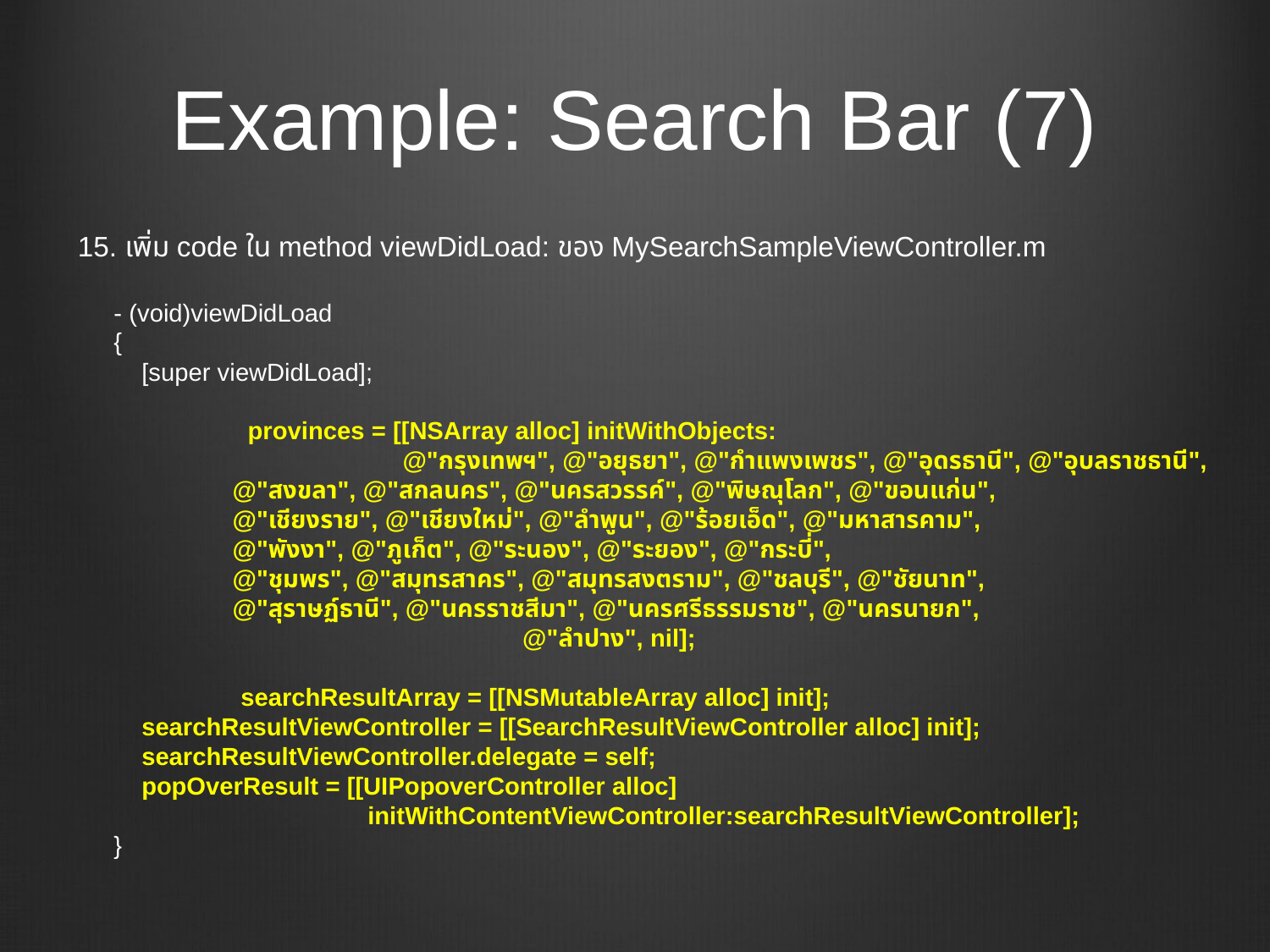

# Example: Search Bar (7)
15. เพิ่ม code ใน method viewDidLoad: ของ MySearchSampleViewController.m
- (void)viewDidLoad
{
    [super viewDidLoad];

	 provinces = [[NSArray alloc] initWithObjects:
		     @"กรุงเทพฯ", @"อยุธยา", @"กำแพงเพชร", @"อุดรธานี", @"อุบลราชธานี",
                 @"สงขลา", @"สกลนคร", @"นครสวรรค์", @"พิษณุโลก", @"ขอนแก่น",
                 @"เชียงราย", @"เชียงใหม่", @"ลำพูน", @"ร้อยเอ็ด", @"มหาสารคาม",
                 @"พังงา", @"ภูเก็ต", @"ระนอง", @"ระยอง", @"กระบี่",
                 @"ชุมพร", @"สมุทรสาคร", @"สมุทรสงตราม", @"ชลบุรี", @"ชัยนาท",
                 @"สุราษฏ์ธานี", @"นครราชสีมา", @"นครศรีธรรมราช", @"นครนายก",
			    @"ลำปาง", nil];

	searchResultArray = [[NSMutableArray alloc] init];
    searchResultViewController = [[SearchResultViewController alloc] init];
    searchResultViewController.delegate = self;
    popOverResult = [[UIPopoverController alloc]
                     	initWithContentViewController:searchResultViewController];
}